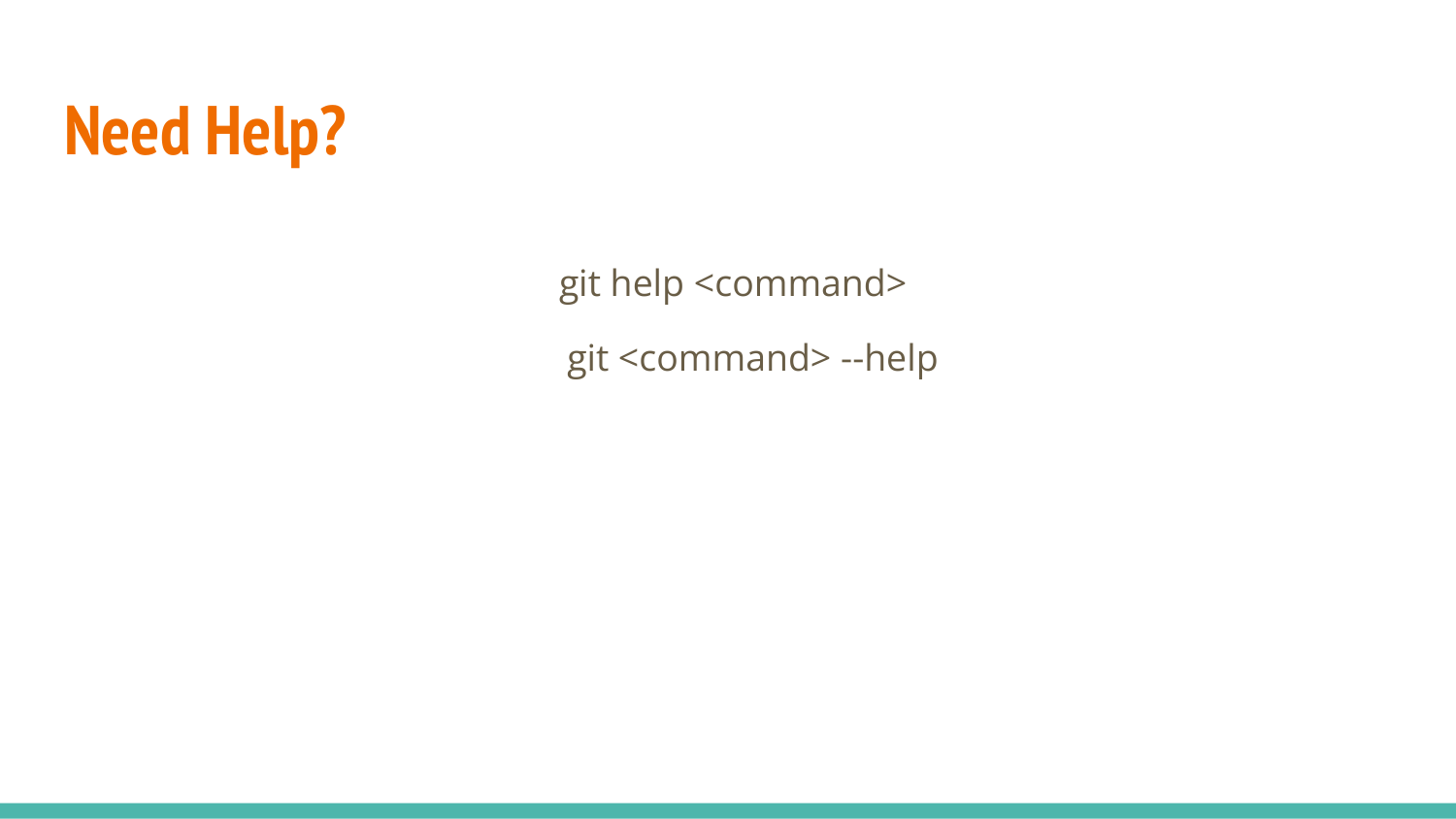

# Need Help?
    git help <command>
 git <command> --help